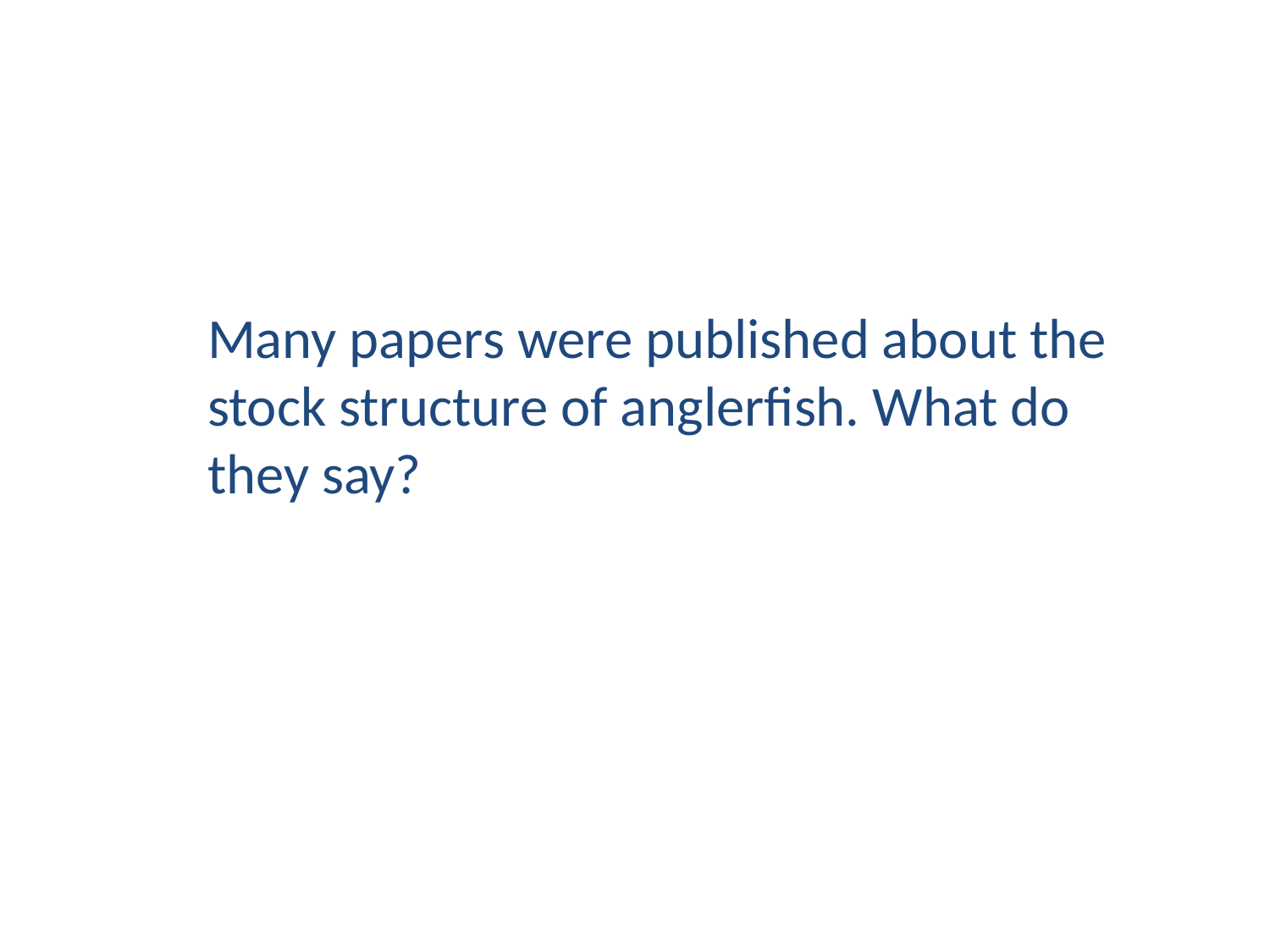

Many papers were published about the stock structure of anglerfish. What do they say?